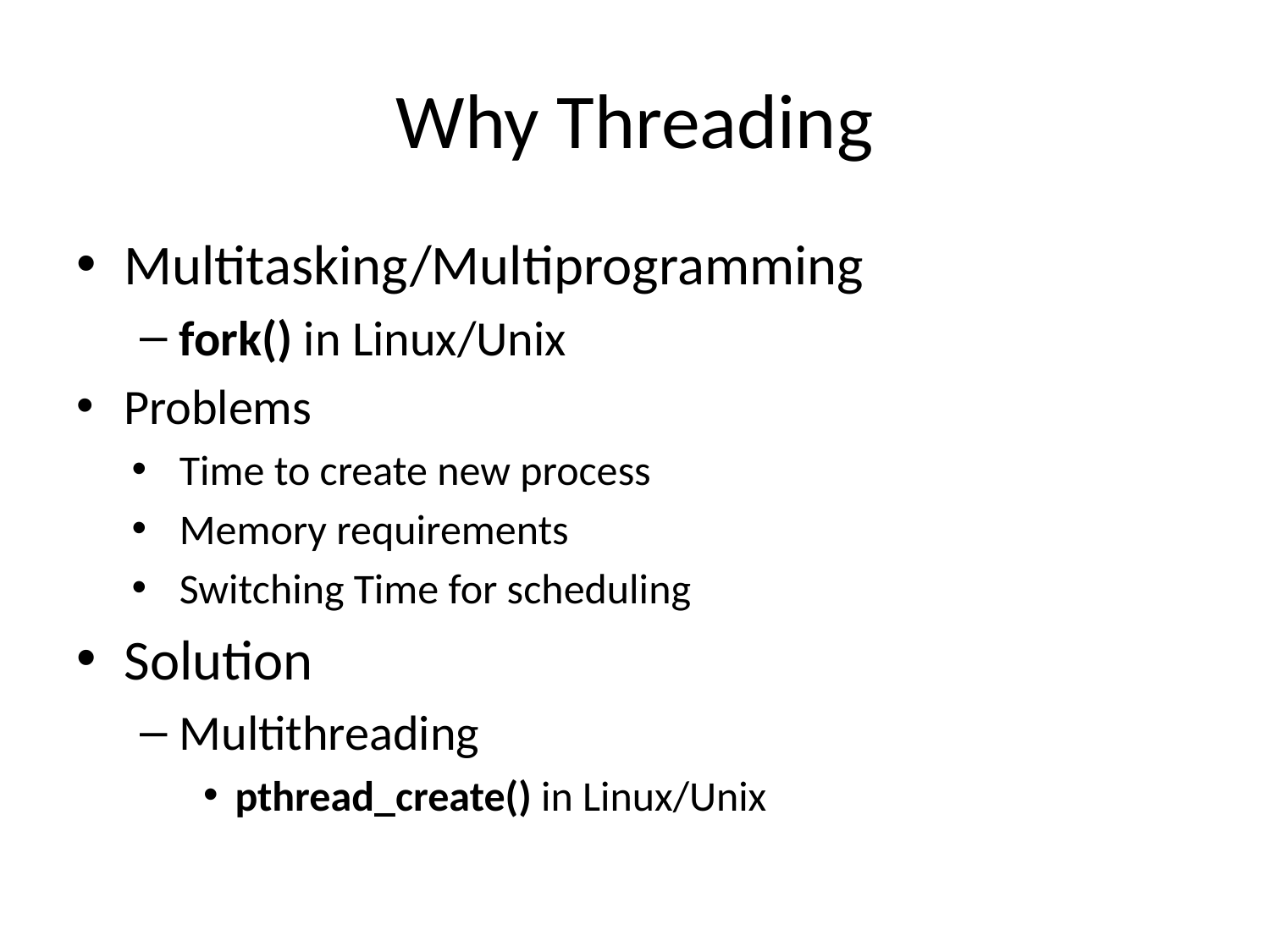

# Why Threading
Multitasking/Multiprogramming
fork() in Linux/Unix
Problems
Time to create new process
Memory requirements
Switching Time for scheduling
Solution
Multithreading
pthread_create() in Linux/Unix